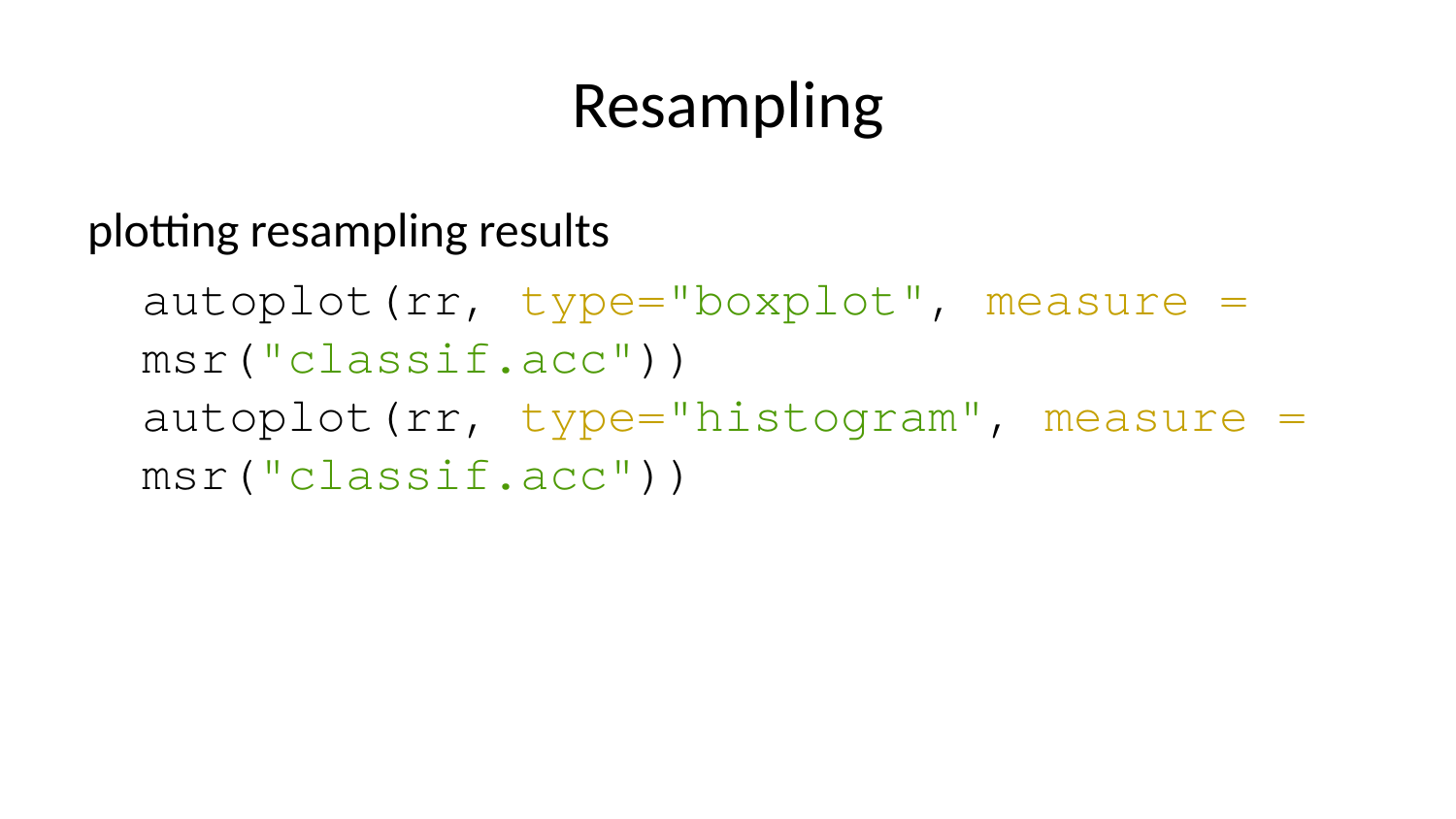

# Resampling
plotting resampling results
autoplot(rr, type="boxplot", measure = msr("classif.acc"))
autoplot(rr, type="histogram", measure = msr("classif.acc"))